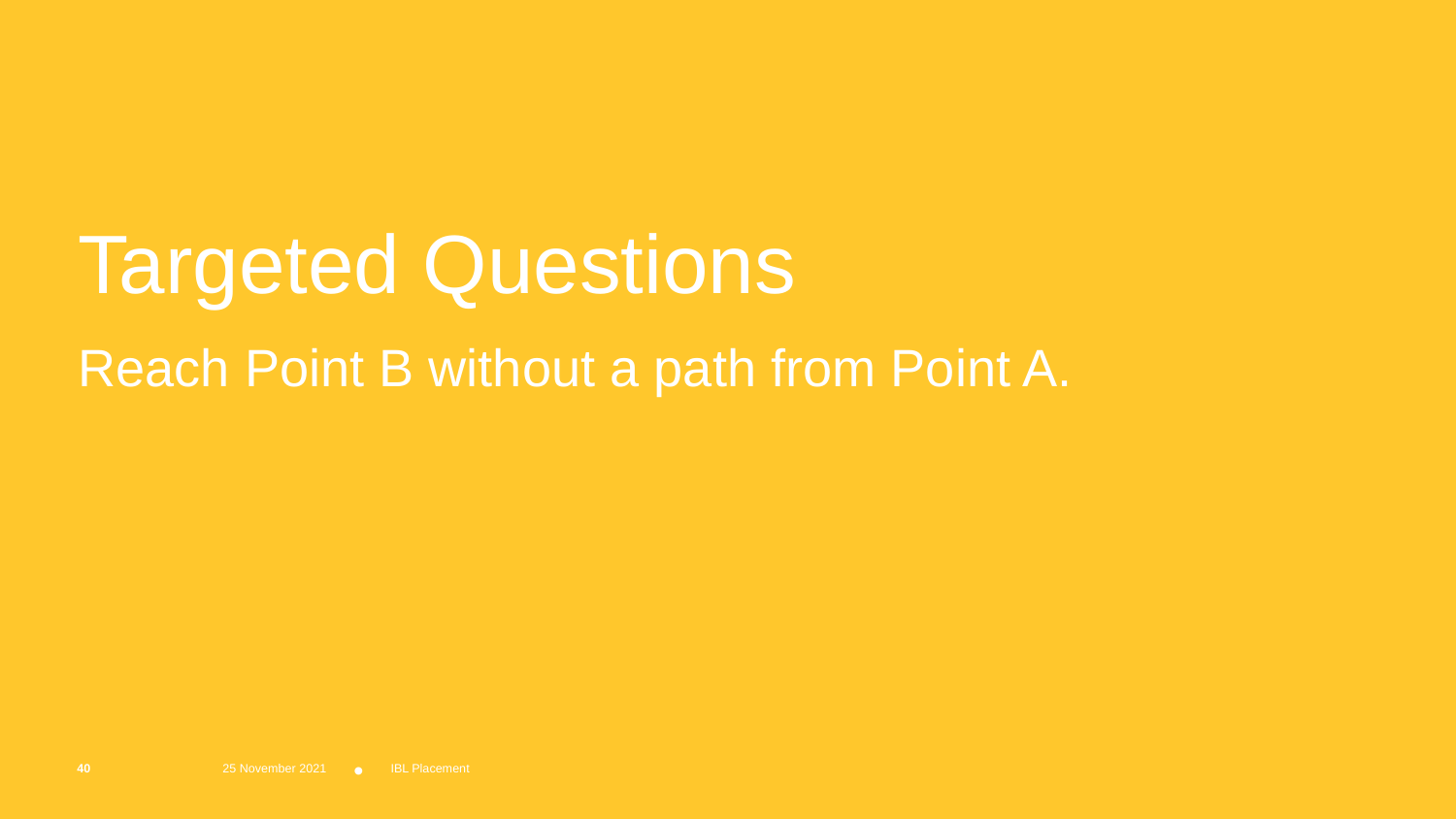

# Targeted Questions
Reach Point B without a path from Point A.